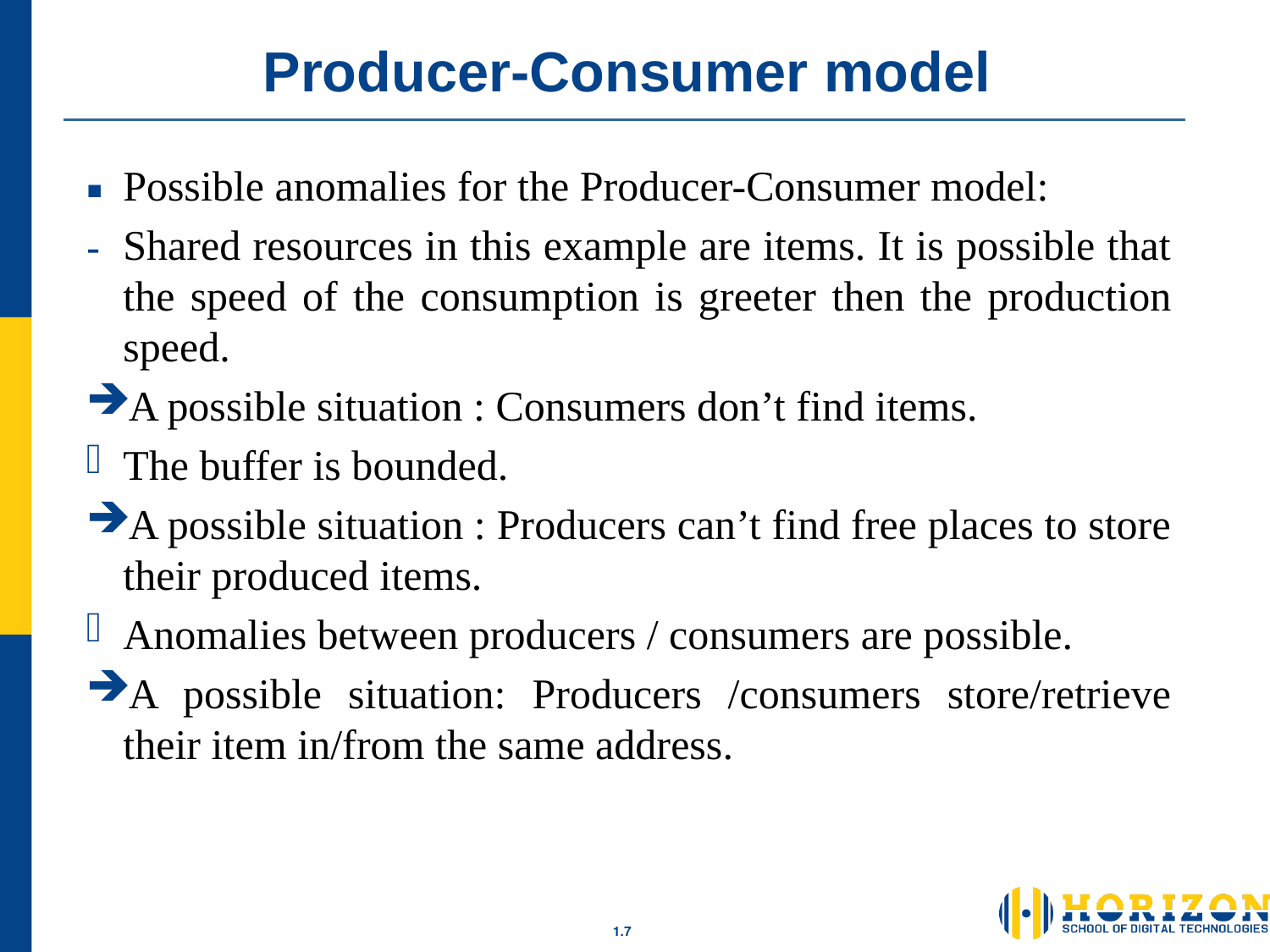

# Producer-Consumer model
Possible anomalies for the Producer-Consumer model:
Shared resources in this example are items. It is possible that the speed of the consumption is greeter then the production speed.
A possible situation : Consumers don’t find items.
The buffer is bounded.
A possible situation : Producers can’t find free places to store their produced items.
Anomalies between producers / consumers are possible.
A possible situation: Producers /consumers store/retrieve their item in/from the same address.